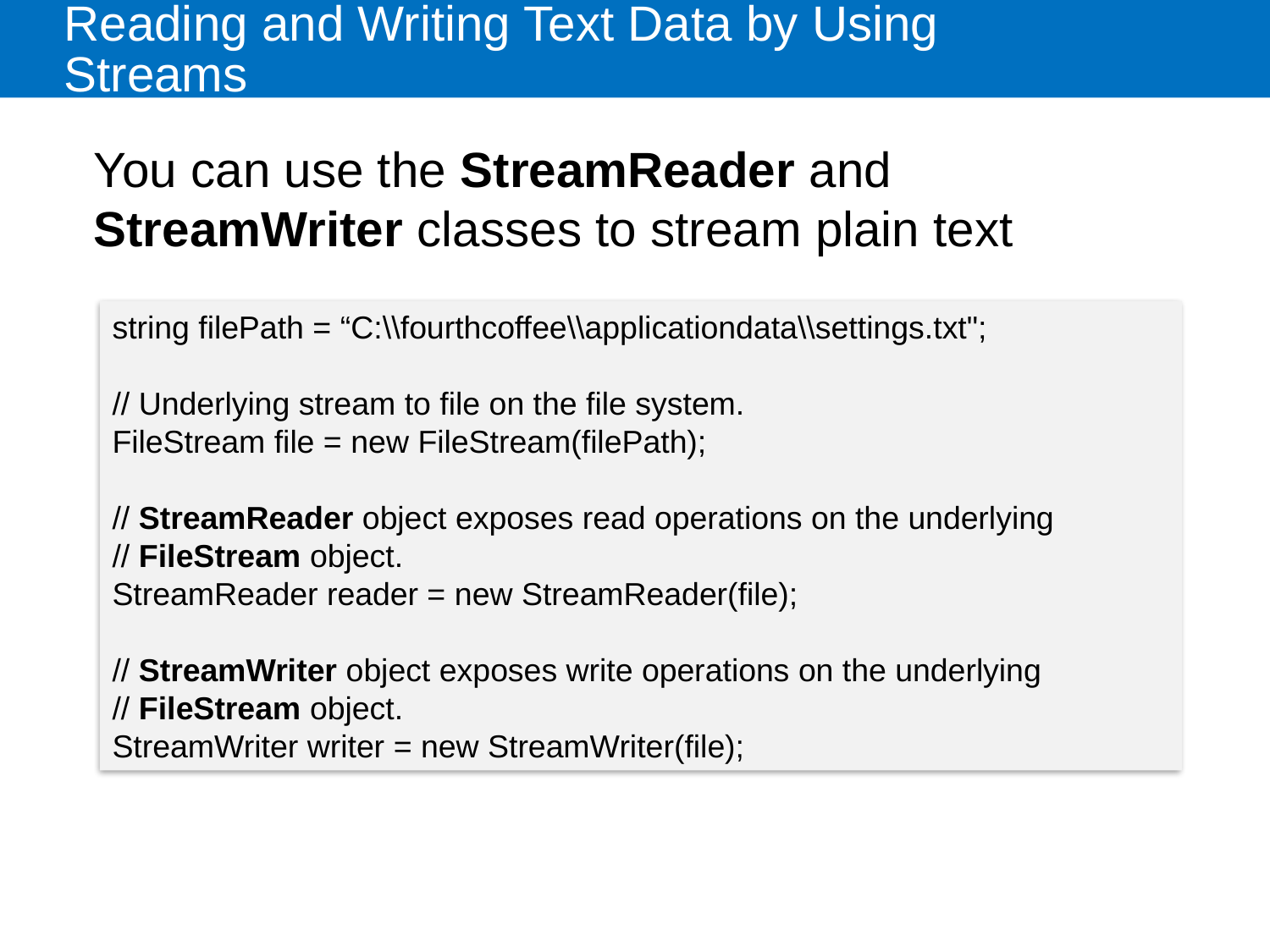

# Reading and Writing Text Data by Using Streams
You can use the StreamReader and StreamWriter classes to stream plain text
string filePath = “C:\\fourthcoffee\\applicationdata\\settings.txt";

// Underlying stream to file on the file system.
FileStream file = new FileStream(filePath);

// StreamReader object exposes read operations on the underlying
// FileStream object.
StreamReader reader = new StreamReader(file);

// StreamWriter object exposes write operations on the underlying
// FileStream object.
StreamWriter writer = new StreamWriter(file);